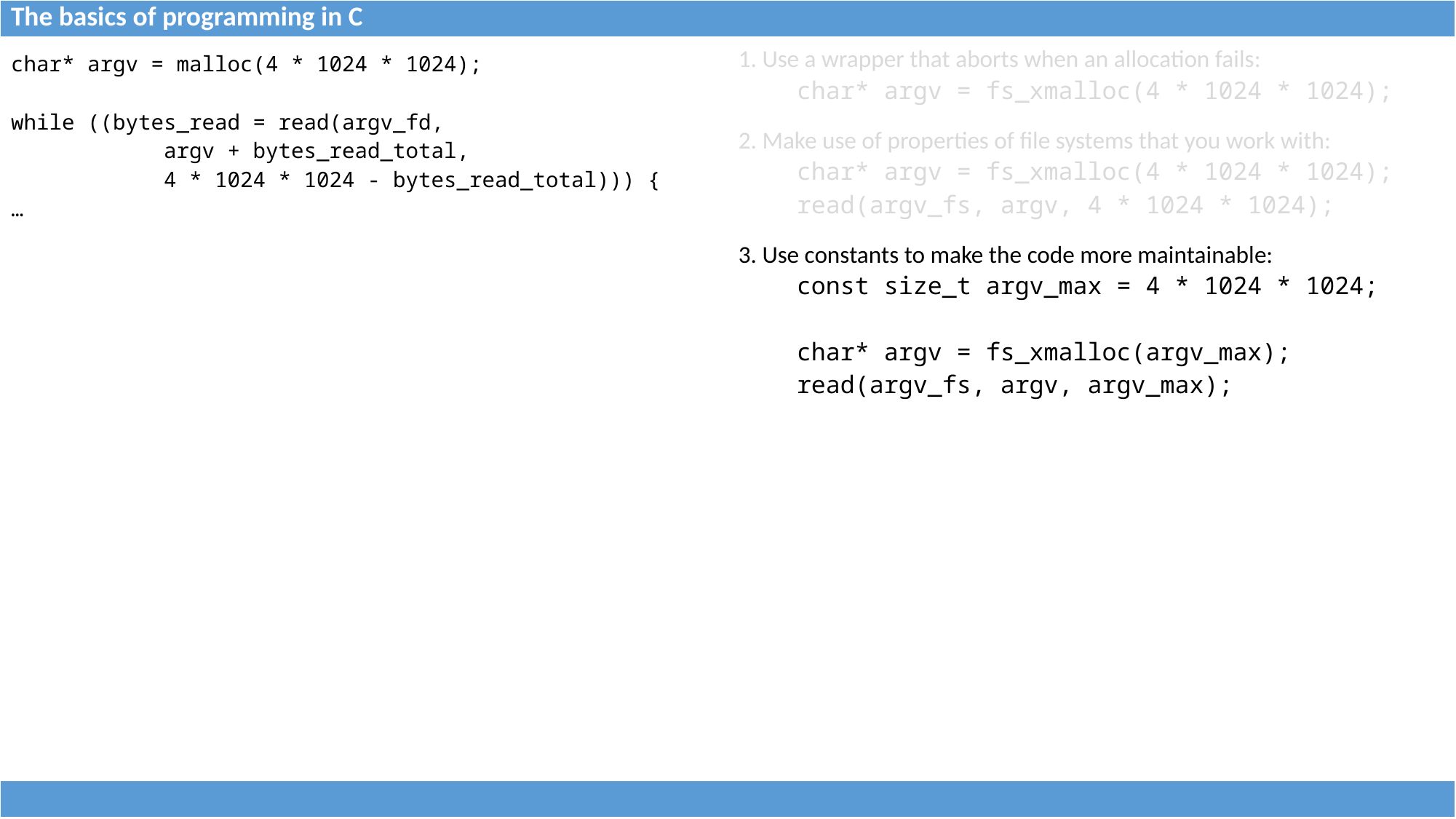

| The basics of programming in C |
| --- |
| char\* argv = malloc(4 \* 1024 \* 1024); while ((bytes\_read = read(argv\_fd, argv + bytes\_read\_total, 4 \* 1024 \* 1024 - bytes\_read\_total))) { … | 1. Use a wrapper that aborts when an allocation fails: char\* argv = fs\_xmalloc(4 \* 1024 \* 1024); 2. Make use of properties of file systems that you work with: char\* argv = fs\_xmalloc(4 \* 1024 \* 1024); read(argv\_fs, argv, 4 \* 1024 \* 1024); 3. Use constants to make the code more maintainable: const size\_t argv\_max = 4 \* 1024 \* 1024; char\* argv = fs\_xmalloc(argv\_max); read(argv\_fs, argv, argv\_max); |
| --- | --- |
|  |
| --- |